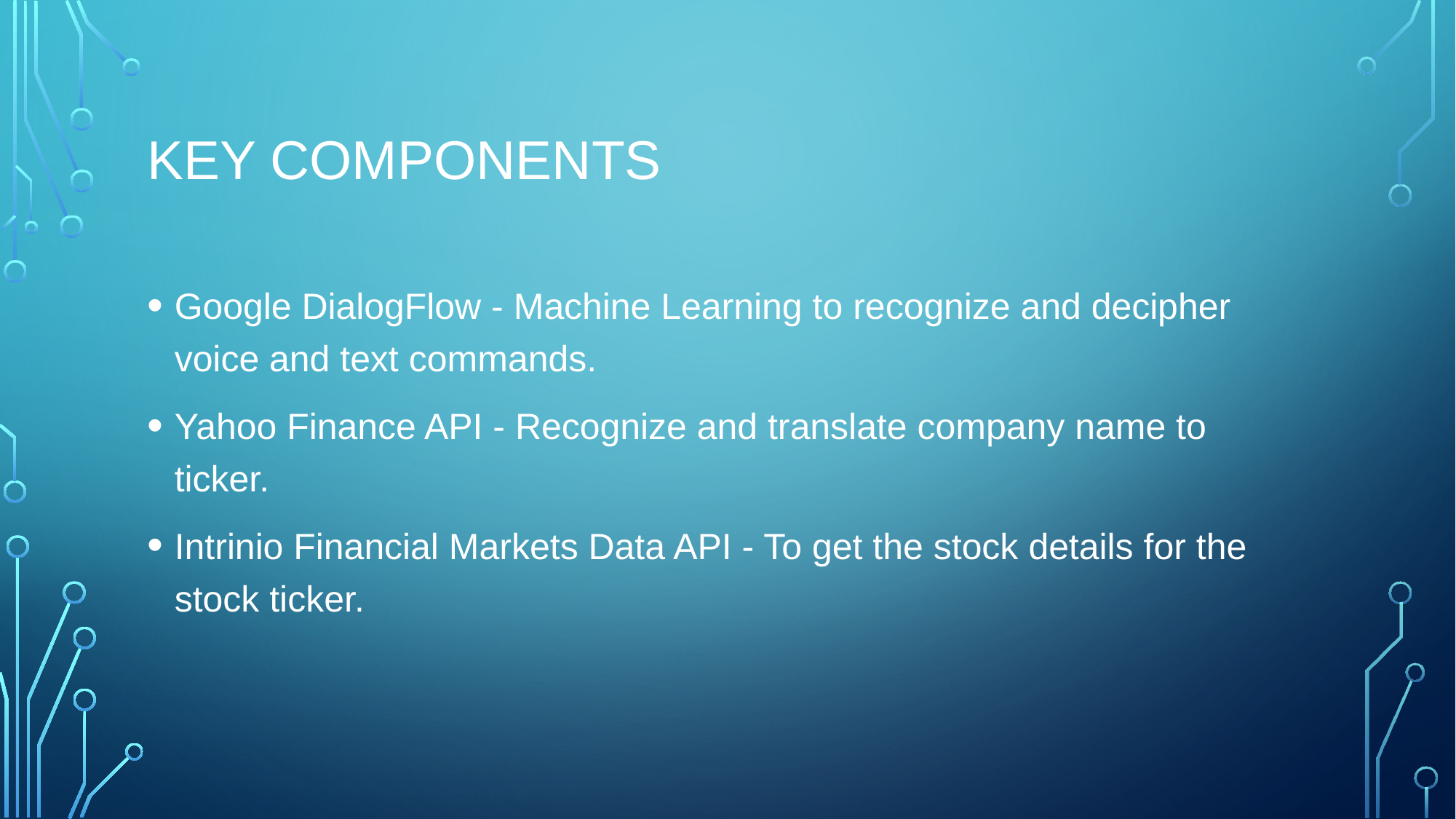

# Key Components
Google DialogFlow - Machine Learning to recognize and decipher voice and text commands.
Yahoo Finance API - Recognize and translate company name to ticker.
Intrinio Financial Markets Data API - To get the stock details for the stock ticker.